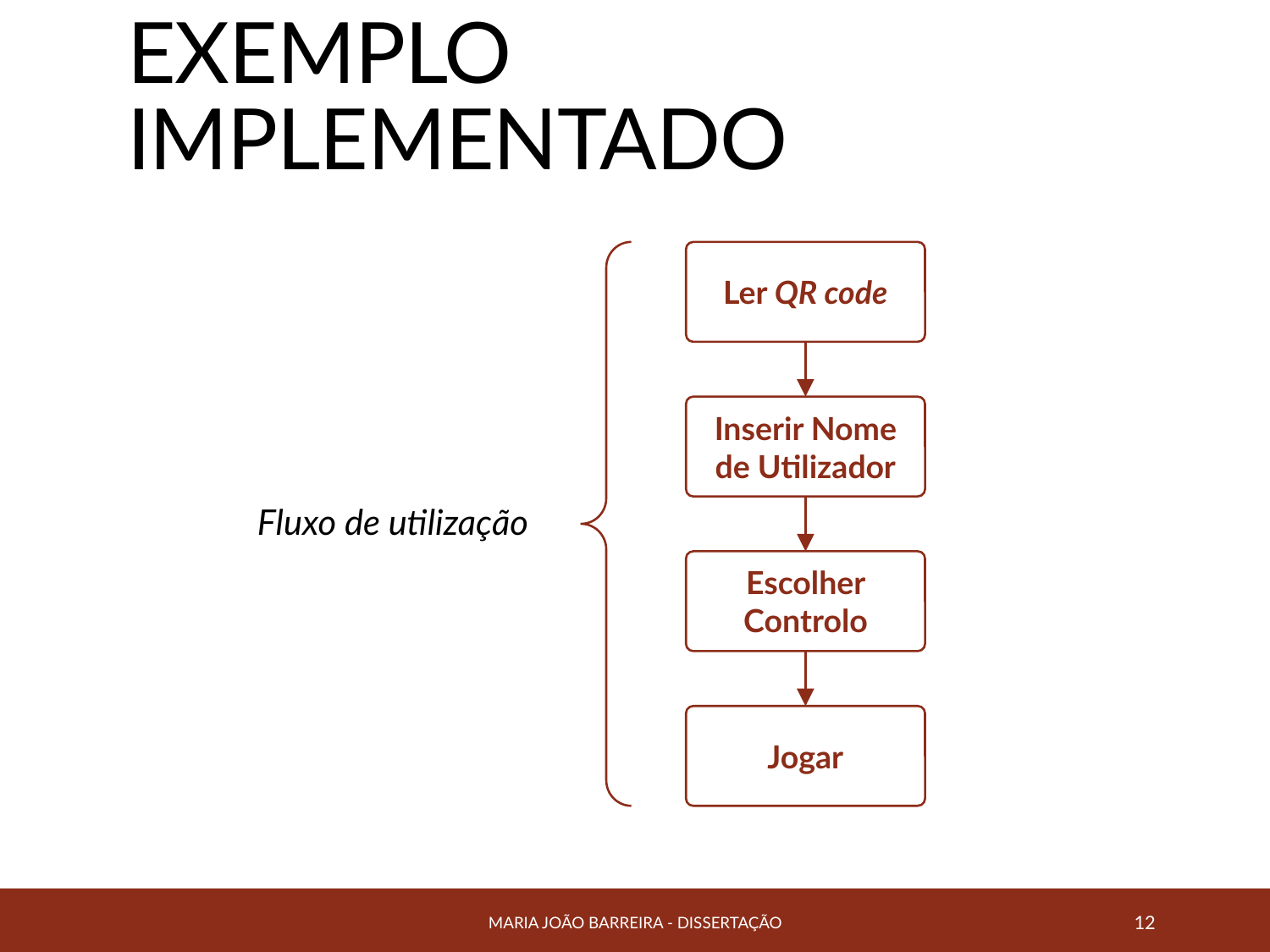

# Exemplo Implementado

Ler QR code
Inserir Nome de Utilizador
Fluxo de utilização
Escolher Controlo
Jogar
Maria João Barreira - DISSERTAÇÃO
12